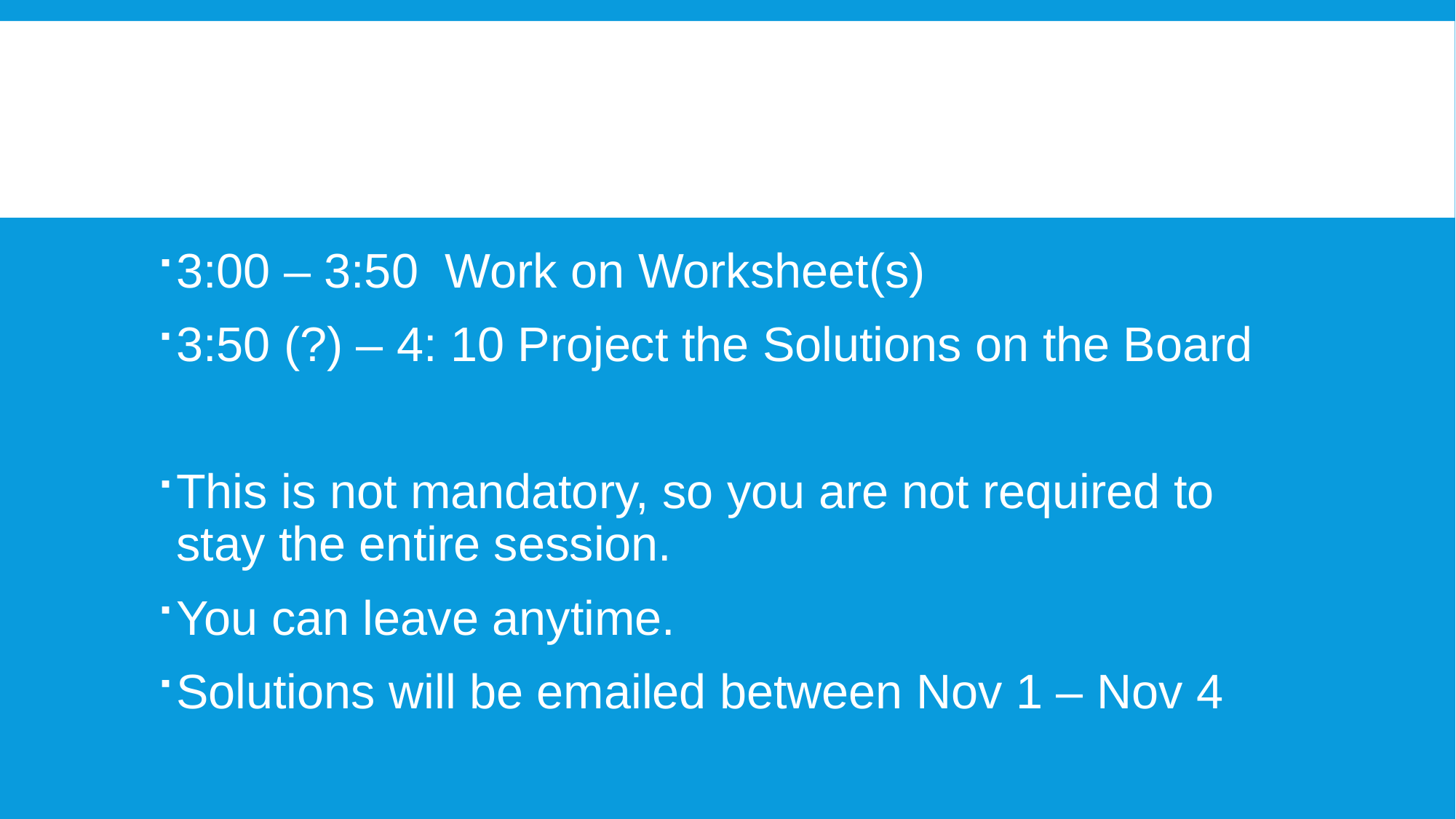

#
3:00 – 3:50  Work on Worksheet(s)
3:50 (?) – 4: 10 Project the Solutions on the Board

This is not mandatory, so you are not required to stay the entire session.
You can leave anytime.
Solutions will be emailed between Nov 1 – Nov 4